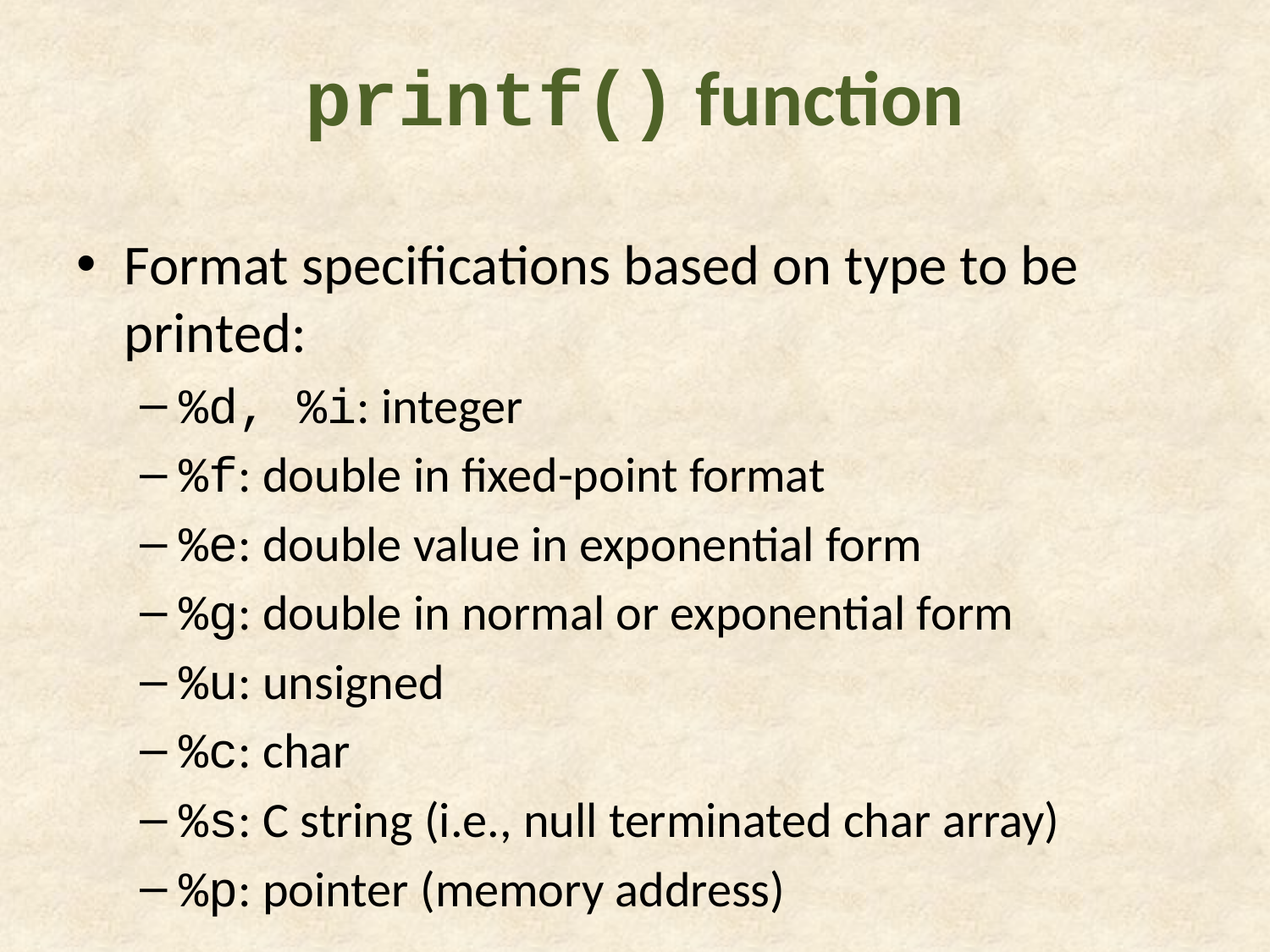

# printf() function
Format specifications based on type to be printed:
%d, %i: integer
%f: double in fixed-point format
%e: double value in exponential form
%g: double in normal or exponential form
%u: unsigned
%c: char
%s: C string (i.e., null terminated char array)
%p: pointer (memory address)